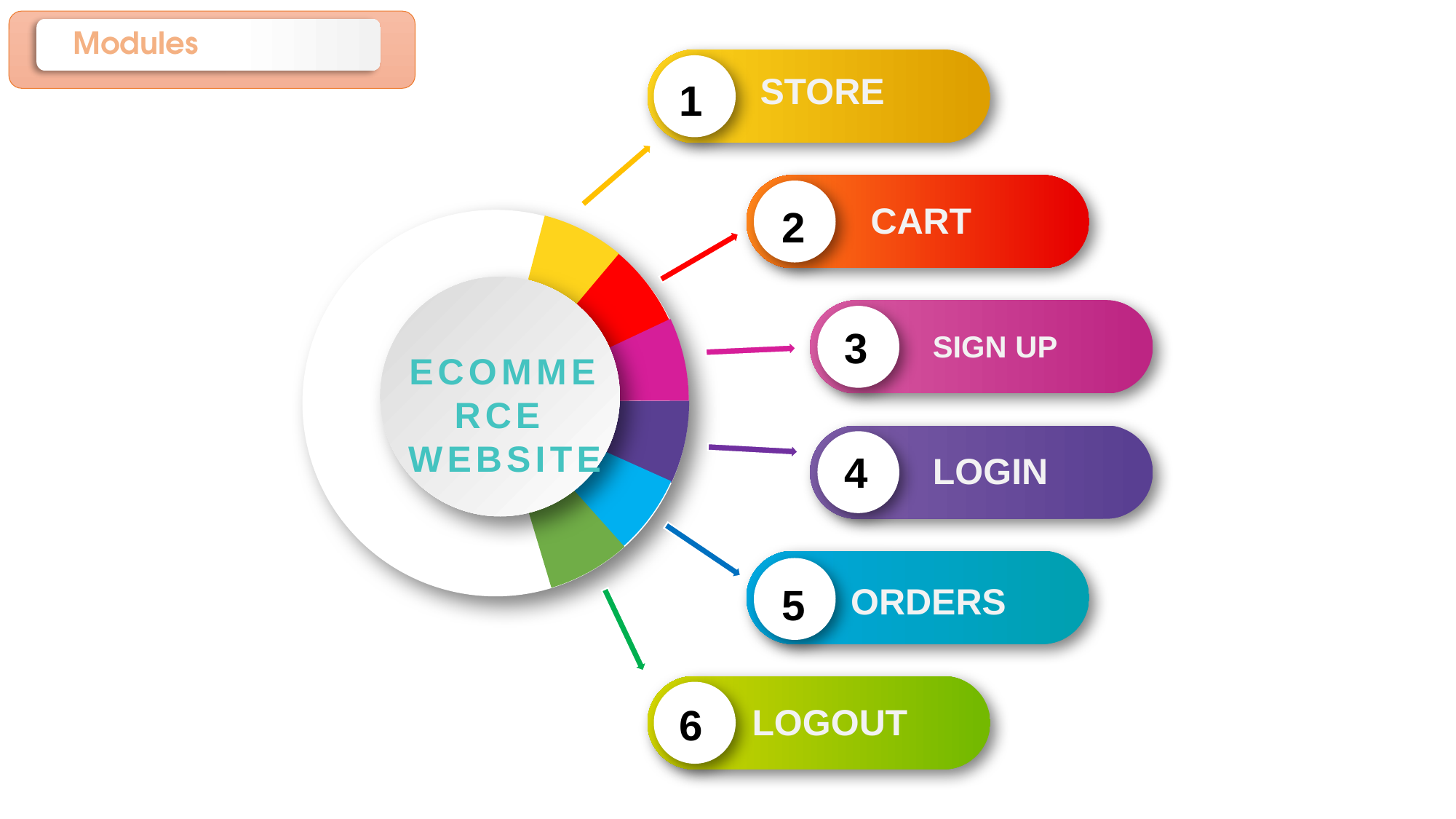

Modules

 STORE
1

 CART
2

3
 SIGN UP
ECOMMERCE
WEBSITE

4

 LOGIN

5
 ORDERS

6
 LOGOUT